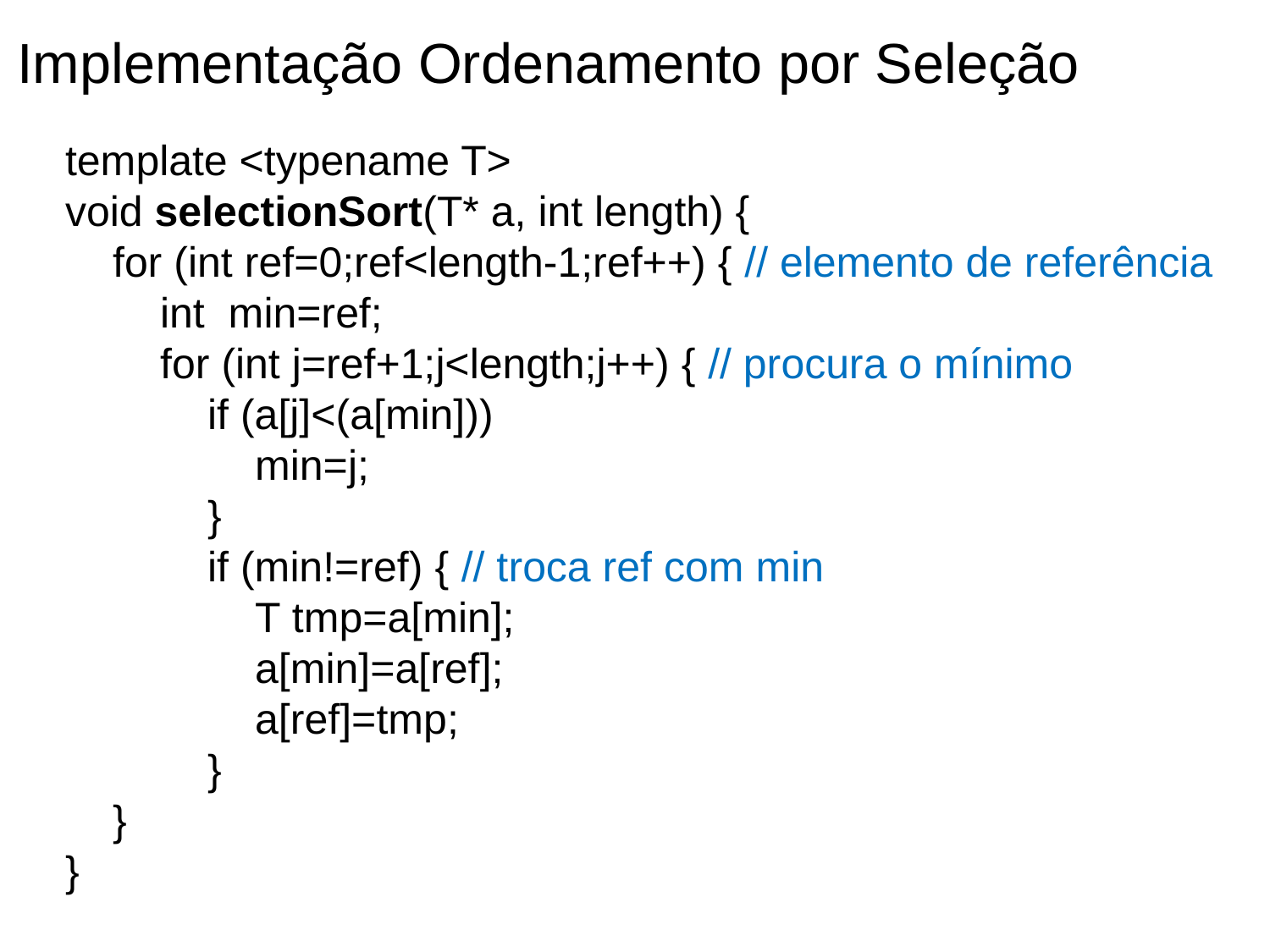

Implementação Ordenamento por Seleção
template <typename T>
void selectionSort(T* a, int length) {
    for (int ref=0;ref<length-1;ref++) { // elemento de referência
        int  min=ref;
        for (int j=ref+1;j<length;j++) { // procura o mínimo
            if (a[j]<(a[min]))
                min=j;
            }
            if (min!=ref) { // troca ref com min
                T tmp=a[min];
                a[min]=a[ref];
                a[ref]=tmp;
            }
    }
}